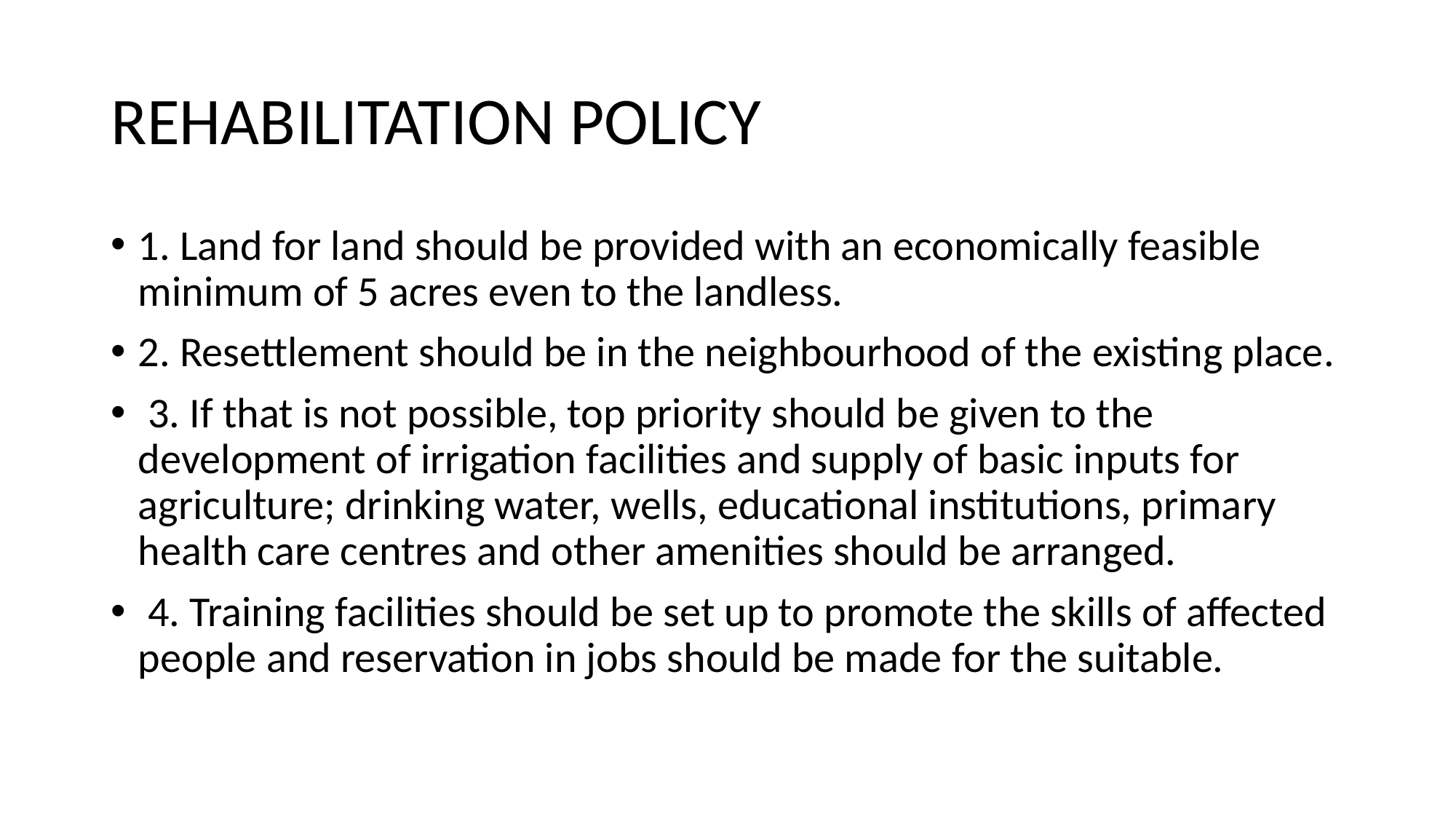

# REHABILITATION POLICY
1. Land for land should be provided with an economically feasible minimum of 5 acres even to the landless.
2. Resettlement should be in the neighbourhood of the existing place.
 3. If that is not possible, top priority should be given to the development of irrigation facilities and supply of basic inputs for agriculture; drinking water, wells, educational institutions, primary health care centres and other amenities should be arranged.
 4. Training facilities should be set up to promote the skills of affected people and reservation in jobs should be made for the suitable.